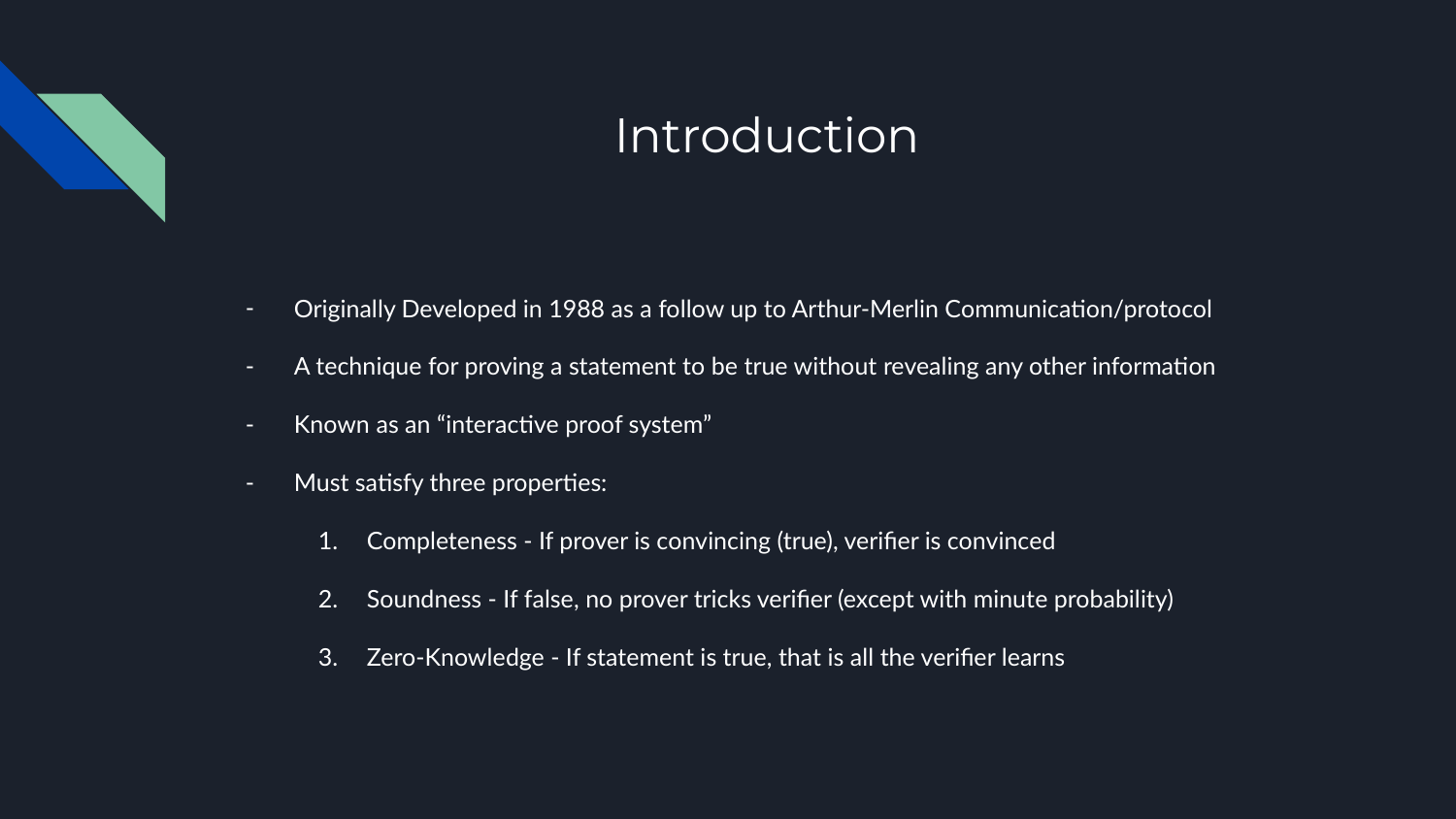

# Introduction
Originally Developed in 1988 as a follow up to Arthur-Merlin Communication/protocol
A technique for proving a statement to be true without revealing any other information
Known as an “interactive proof system”
Must satisfy three properties:
Completeness - If prover is convincing (true), verifier is convinced
Soundness - If false, no prover tricks verifier (except with minute probability)
Zero-Knowledge - If statement is true, that is all the verifier learns